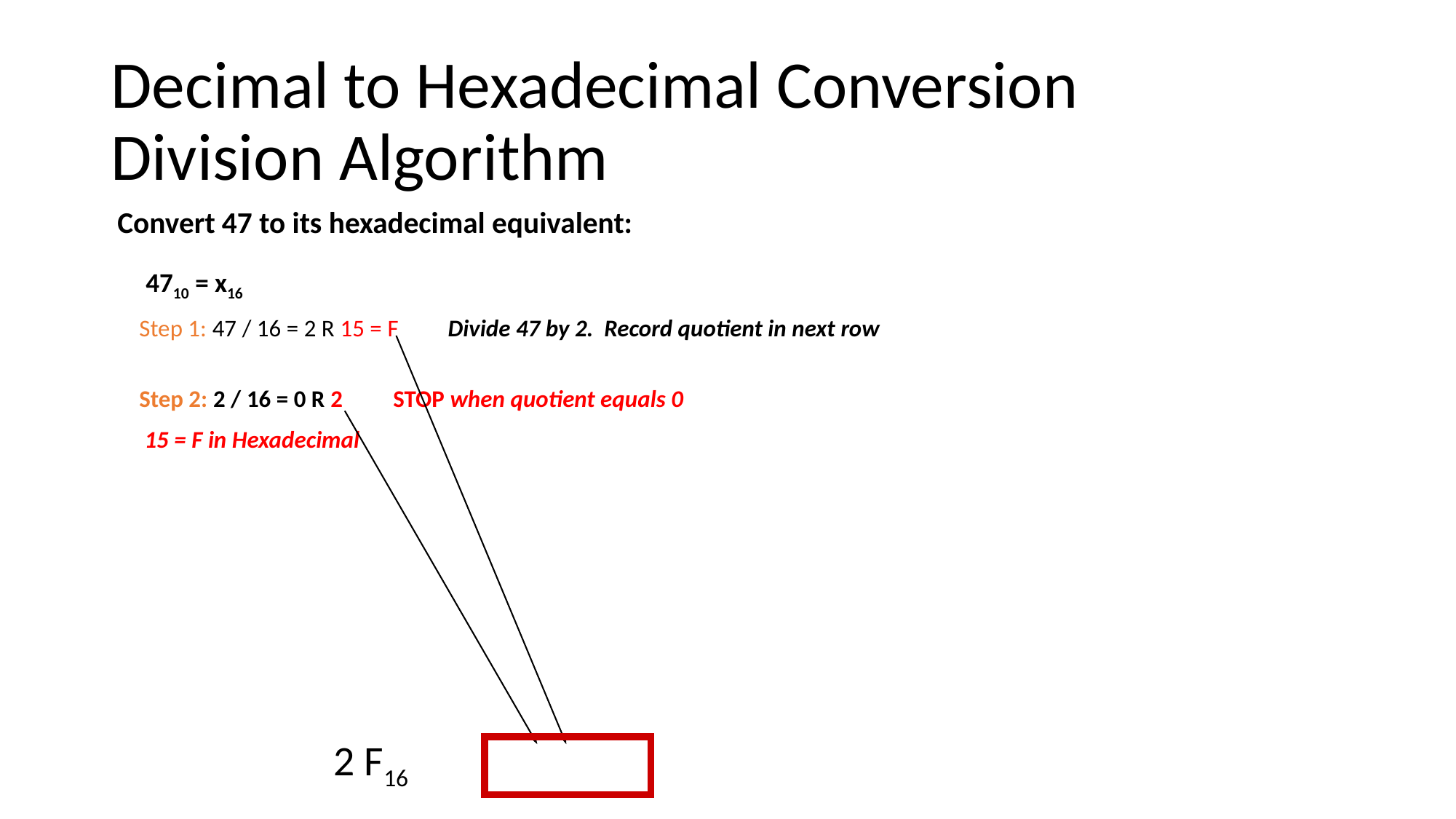

# Decimal to Hexadecimal Conversion Division Algorithm
Convert 47 to its hexadecimal equivalent:
   4710 = x16
    Step 1: 47 / 16 = 2 R 15 = F         Divide 47 by 2.  Record quotient in next row

    Step 2: 2 / 16 = 0 R 2	      STOP when quotient equals 0
					15 = F in Hexadecimal

			                    2 F16